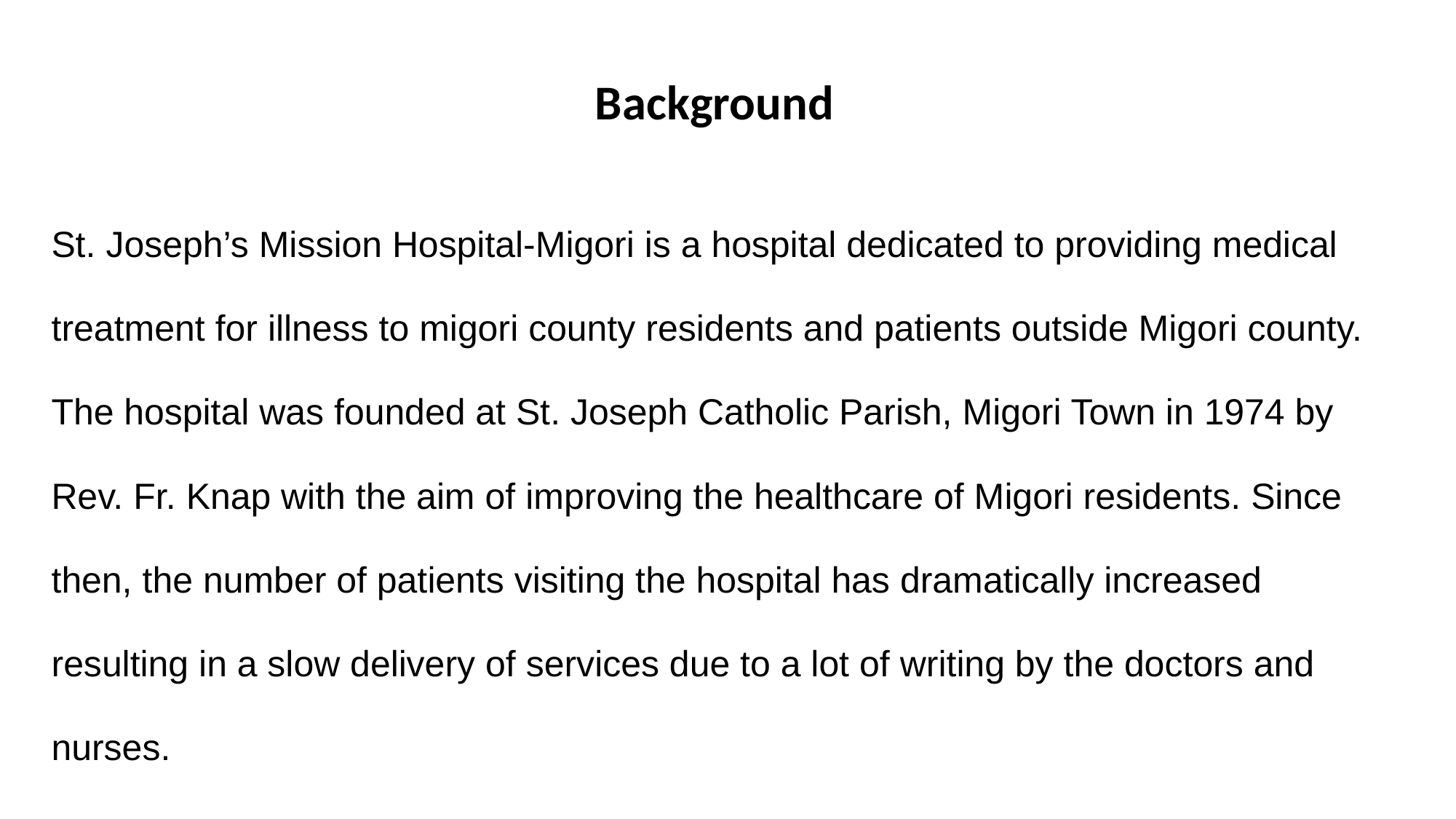

Background
St. Joseph’s Mission Hospital-Migori is a hospital dedicated to providing medical treatment for illness to migori county residents and patients outside Migori county. The hospital was founded at St. Joseph Catholic Parish, Migori Town in 1974 by Rev. Fr. Knap with the aim of improving the healthcare of Migori residents. Since then, the number of patients visiting the hospital has dramatically increased resulting in a slow delivery of services due to a lot of writing by the doctors and nurses.